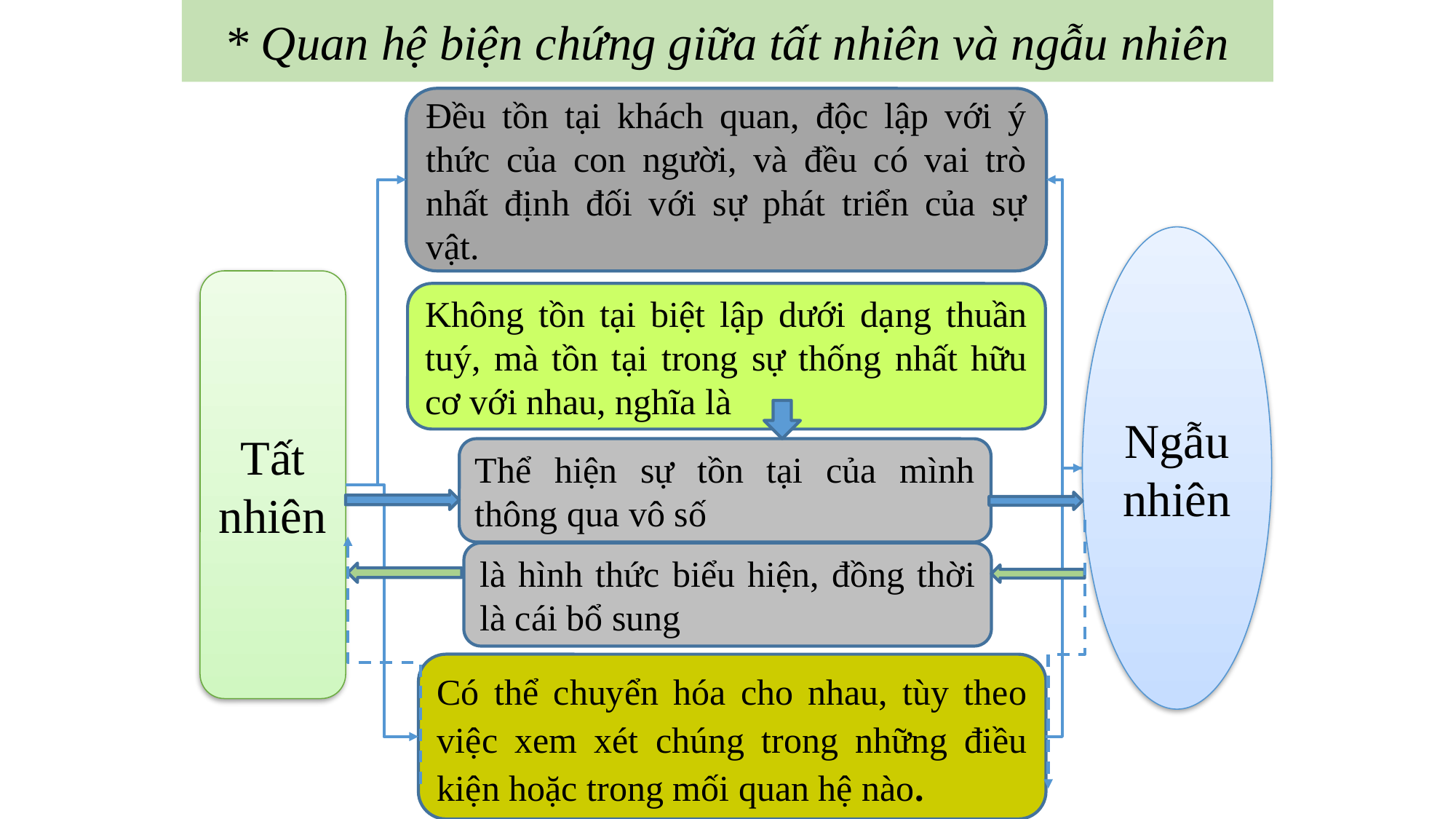

* Quan hệ biện chứng giữa tất nhiên và ngẫu nhiên
Đều tồn tại khách quan, độc lập với ý thức của con người, và đều có vai trò nhất định đối với sự phát triển của sự vật.
Ngẫu nhiên
Tất nhiên
Không tồn tại biệt lập dưới dạng thuần tuý, mà tồn tại trong sự thống nhất hữu cơ với nhau, nghĩa là

Thể hiện sự tồn tại của mình thông qua vô số

là hình thức biểu hiện, đồng thời là cái bổ sung

Có thể chuyển hóa cho nhau, tùy theo việc xem xét chúng trong những điều kiện hoặc trong mối quan hệ nào.